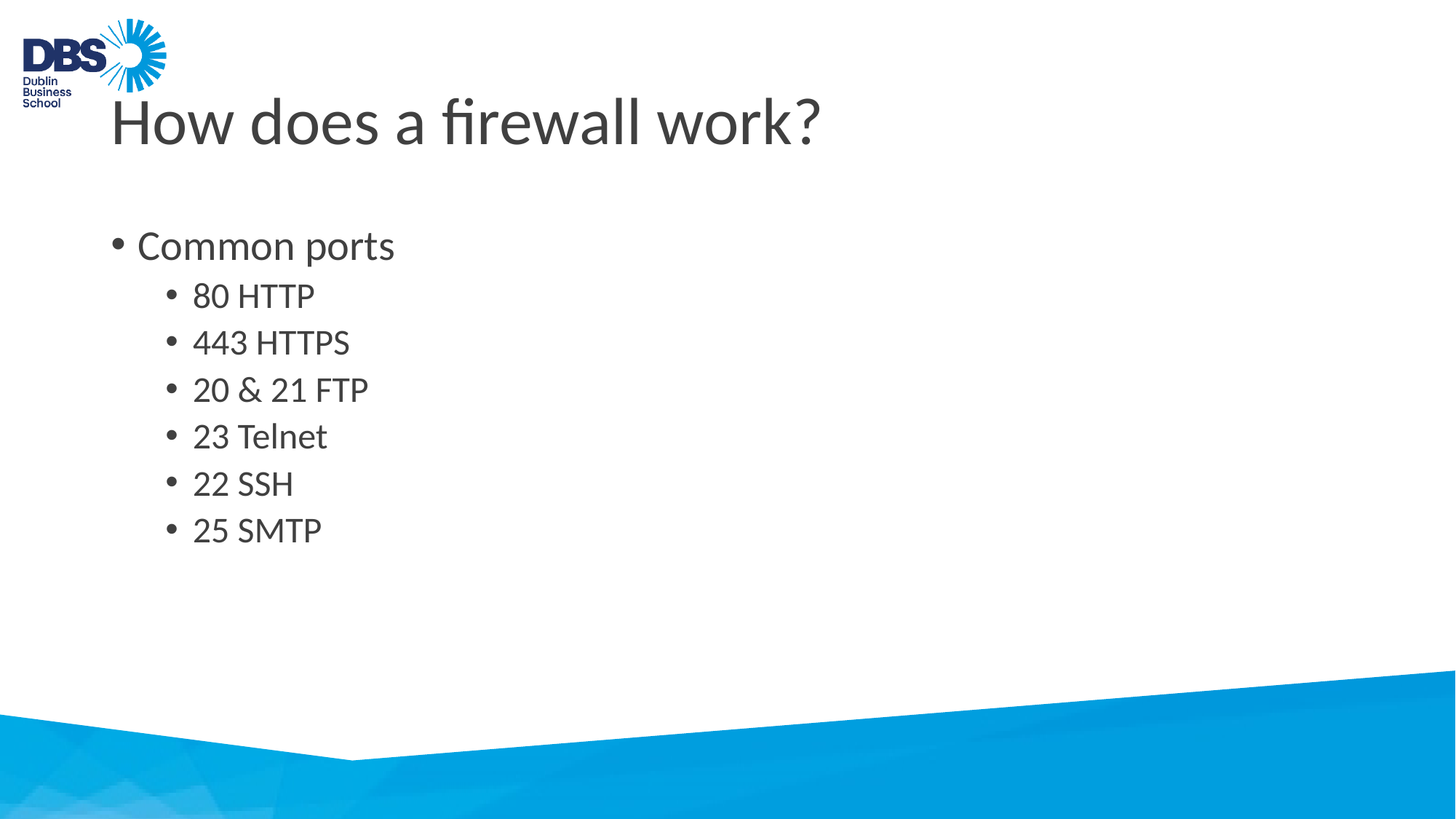

# How does a firewall work?
Common ports
80 HTTP
443 HTTPS
20 & 21 FTP
23 Telnet
22 SSH
25 SMTP